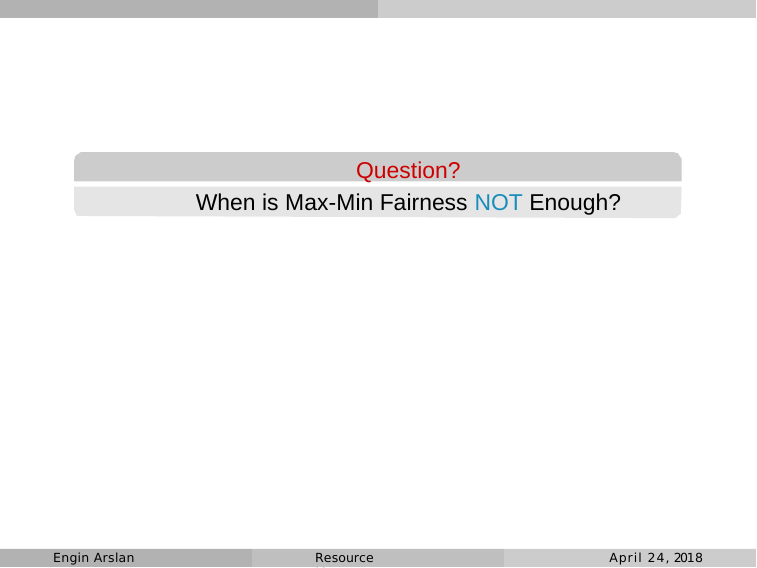

Question?
When is Max-Min Fairness NOT Enough?

Engin Arslan
Resource Management
April 24, 2018